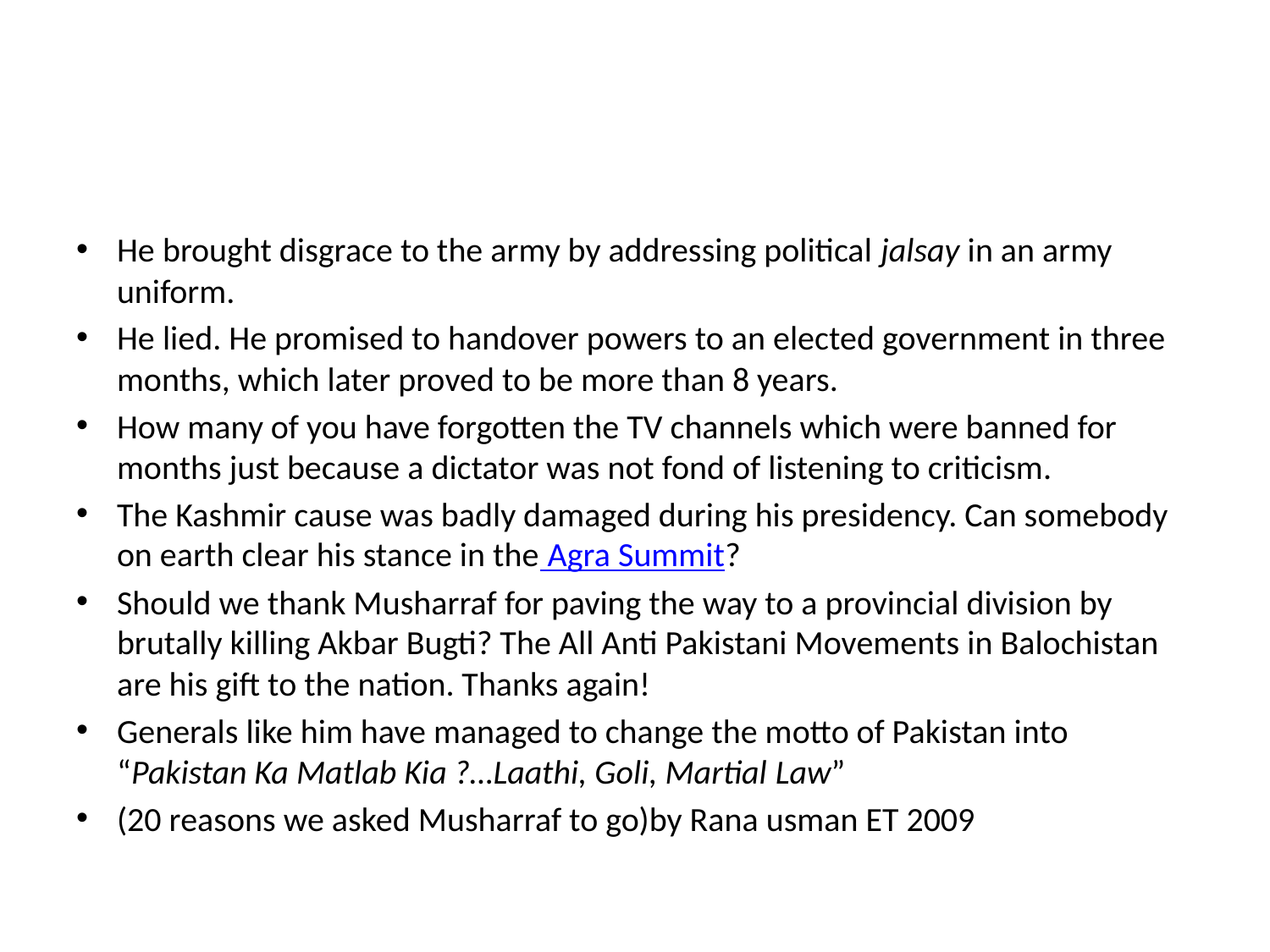

#
He brought disgrace to the army by addressing political jalsay in an army uniform.
He lied. He promised to handover powers to an elected government in three months, which later proved to be more than 8 years.
How many of you have forgotten the TV channels which were banned for months just because a dictator was not fond of listening to criticism.
The Kashmir cause was badly damaged during his presidency. Can somebody on earth clear his stance in the Agra Summit?
Should we thank Musharraf for paving the way to a provincial division by brutally killing Akbar Bugti? The All Anti Pakistani Movements in Balochistan are his gift to the nation. Thanks again!
Generals like him have managed to change the motto of Pakistan into “Pakistan Ka Matlab Kia ?…Laathi, Goli, Martial Law”
(20 reasons we asked Musharraf to go)by Rana usman ET 2009